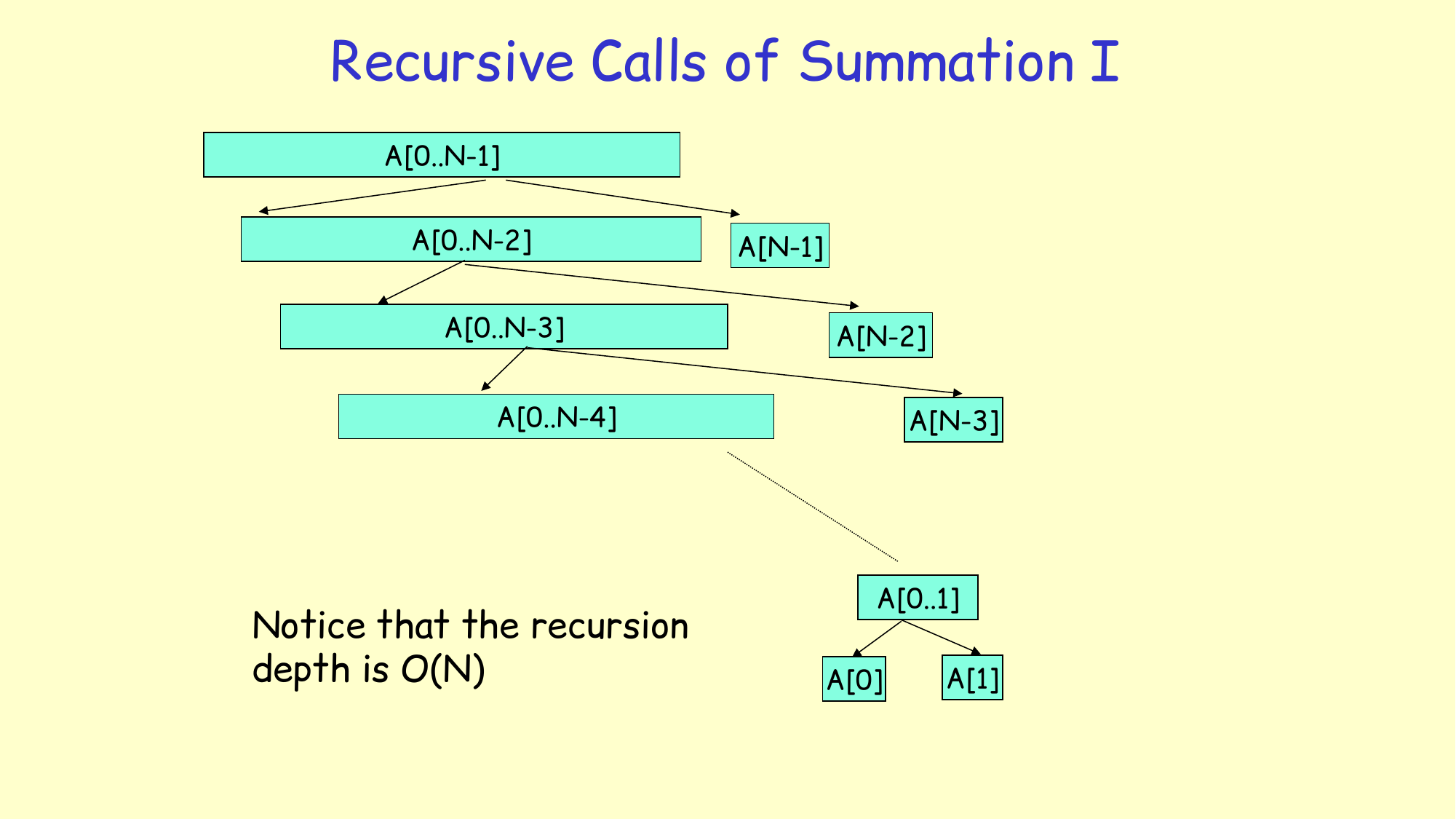

# Recursive Calls of Summation I
A[0..N-1]

A[0..N-2]
A[N-1]

A[0..N-3]
A[N-2]

A[0..N-4]
A[N-3]

A[0..1]
Notice that the recursion depth is O(N)

A[1]
A[0]